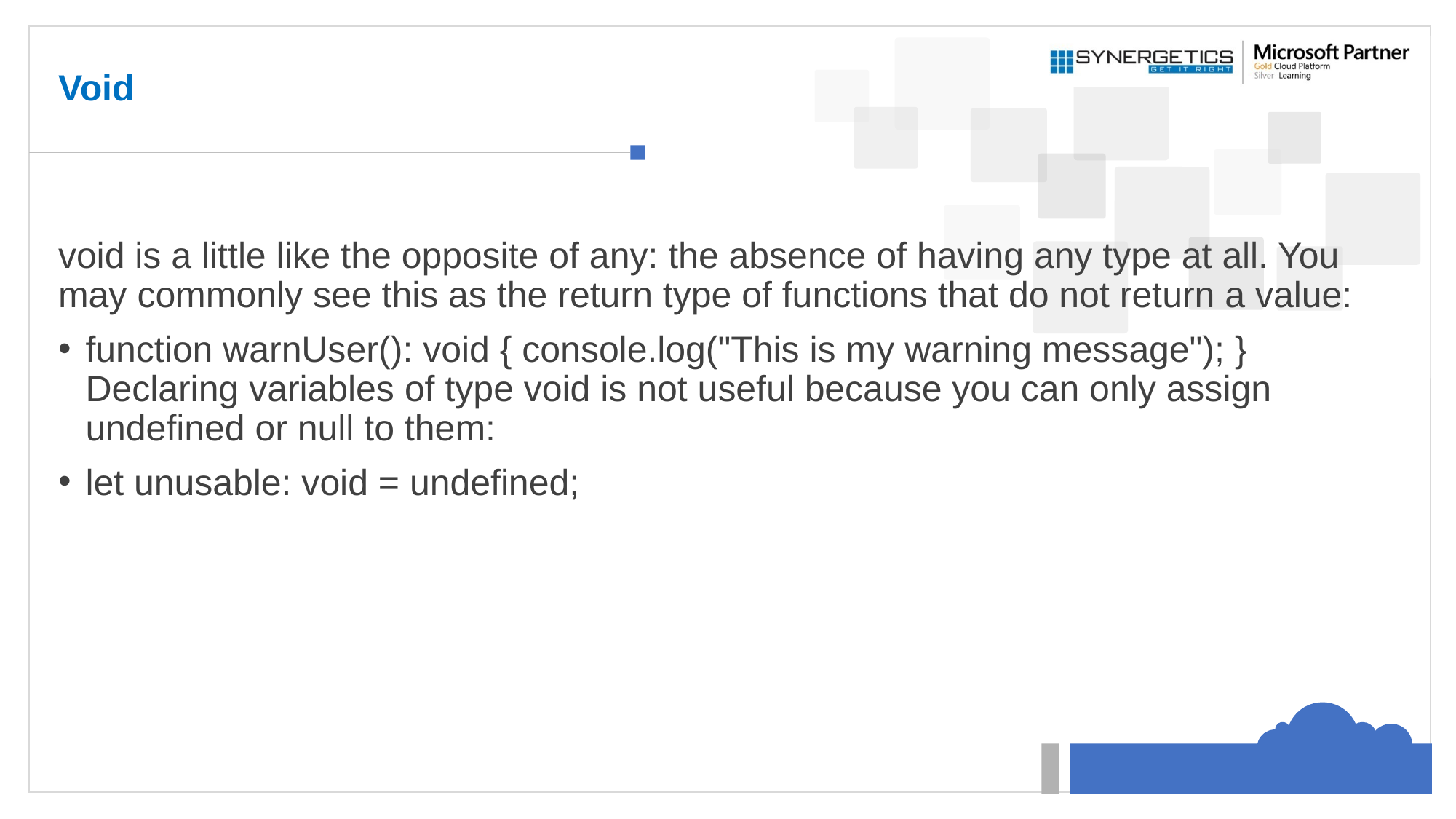

# Void

void is a little like the opposite of any: the absence of having any type at all. You may commonly see this as the return type of functions that do not return a value:
function warnUser(): void { console.log("This is my warning message"); } Declaring variables of type void is not useful because you can only assign undefined or null to them:
let unusable: void = undefined;